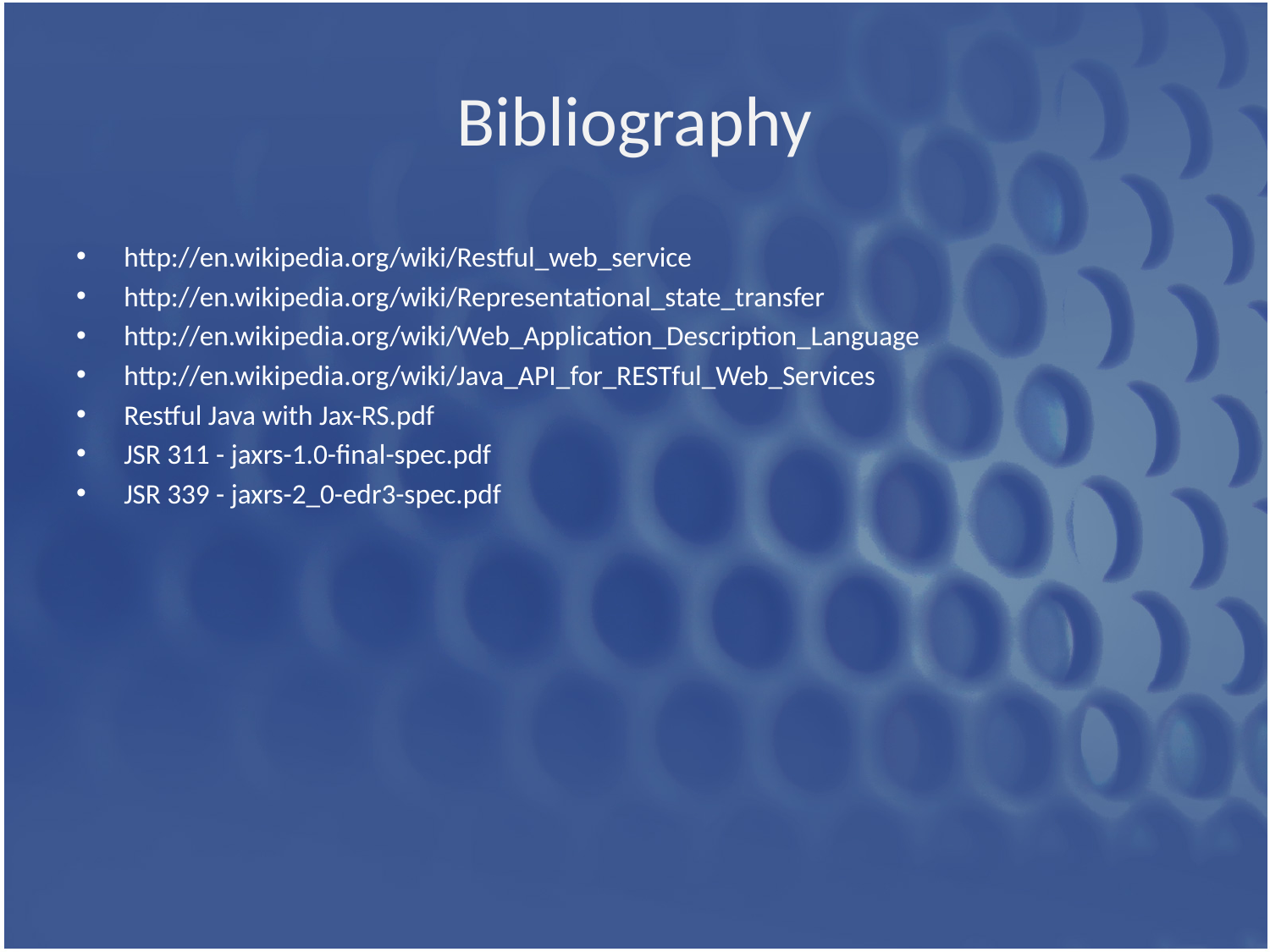

# Bibliography
http://en.wikipedia.org/wiki/Restful_web_service
http://en.wikipedia.org/wiki/Representational_state_transfer
http://en.wikipedia.org/wiki/Web_Application_Description_Language
http://en.wikipedia.org/wiki/Java_API_for_RESTful_Web_Services
Restful Java with Jax-RS.pdf
JSR 311 - jaxrs-1.0-final-spec.pdf
JSR 339 - jaxrs-2_0-edr3-spec.pdf